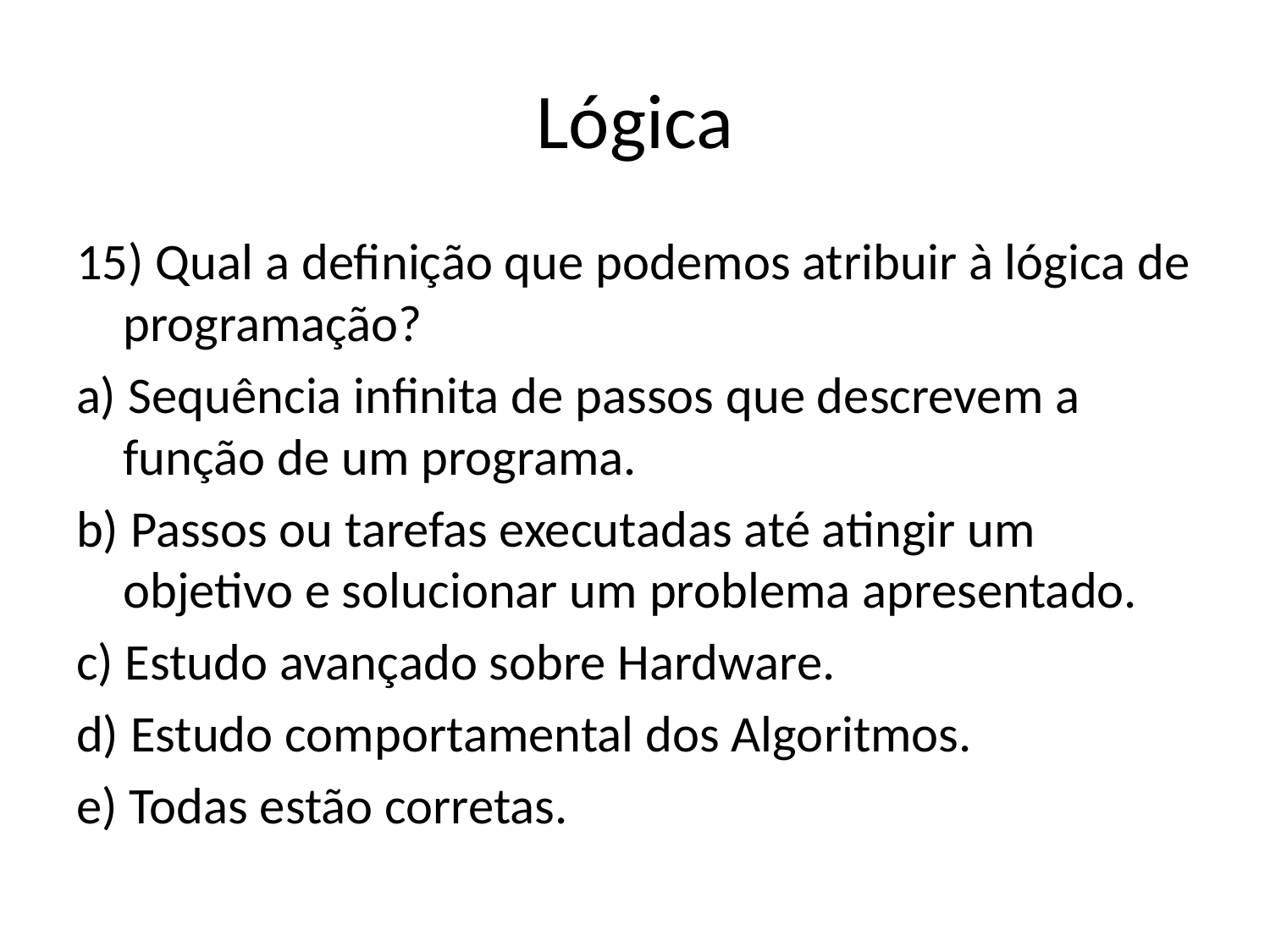

# Lógica
15) Qual a definição que podemos atribuir à lógica de programação?
a) Sequência infinita de passos que descrevem a função de um programa.
b) Passos ou tarefas executadas até atingir um objetivo e solucionar um problema apresentado.
c) Estudo avançado sobre Hardware.
d) Estudo comportamental dos Algoritmos.
e) Todas estão corretas.